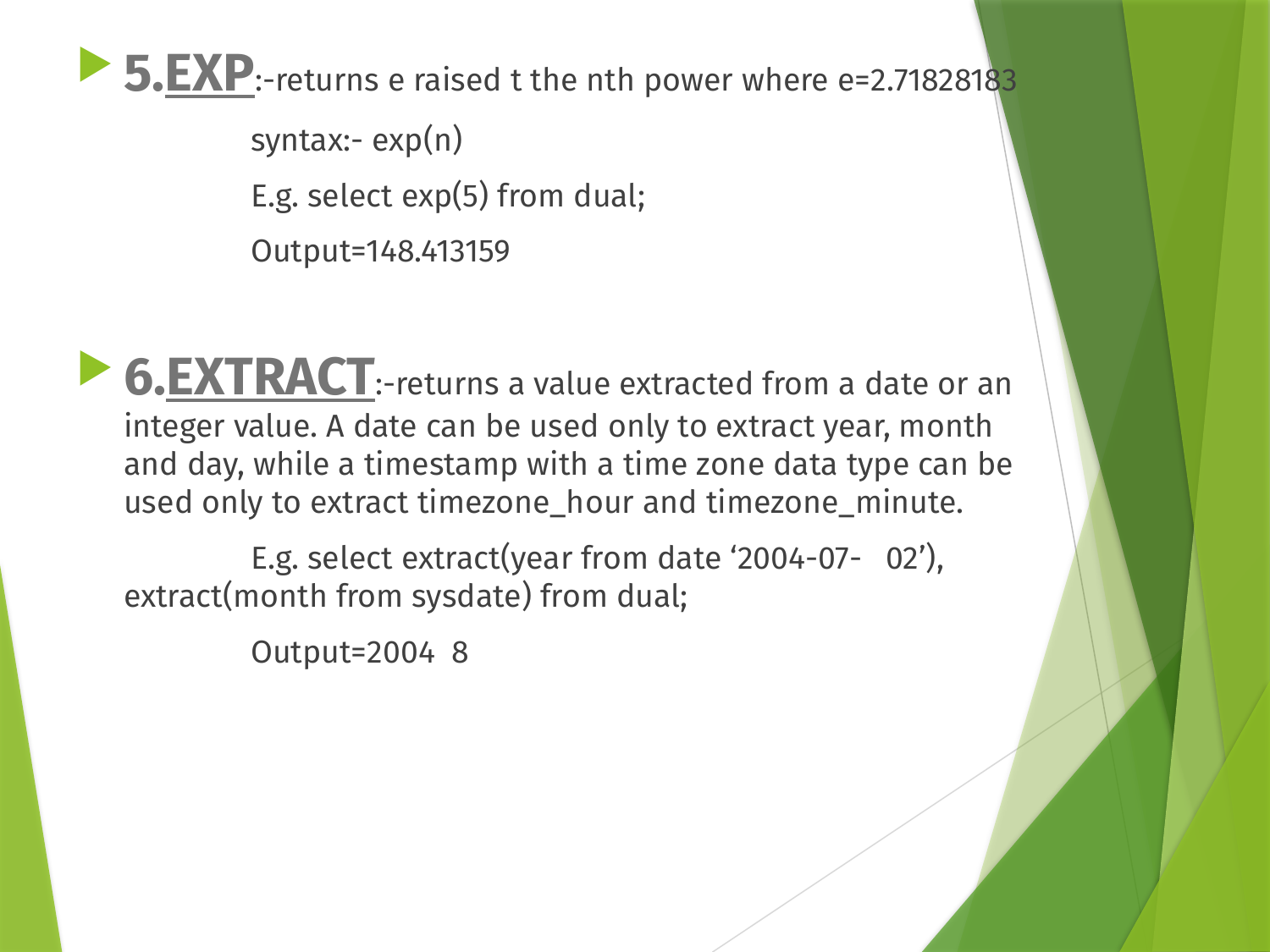

5.EXP:-returns e raised t the nth power where e=2.71828183
		syntax:- exp(n)
		E.g. select exp(5) from dual;
		Output=148.413159

6.EXTRACT:-returns a value extracted from a date or an integer value. A date can be used only to extract year, month and day, while a timestamp with a time zone data type can be used only to extract timezone_hour and timezone_minute.
		E.g. select extract(year from date ‘2004-07-	02’), extract(month from sysdate) from dual;
		Output=2004  8